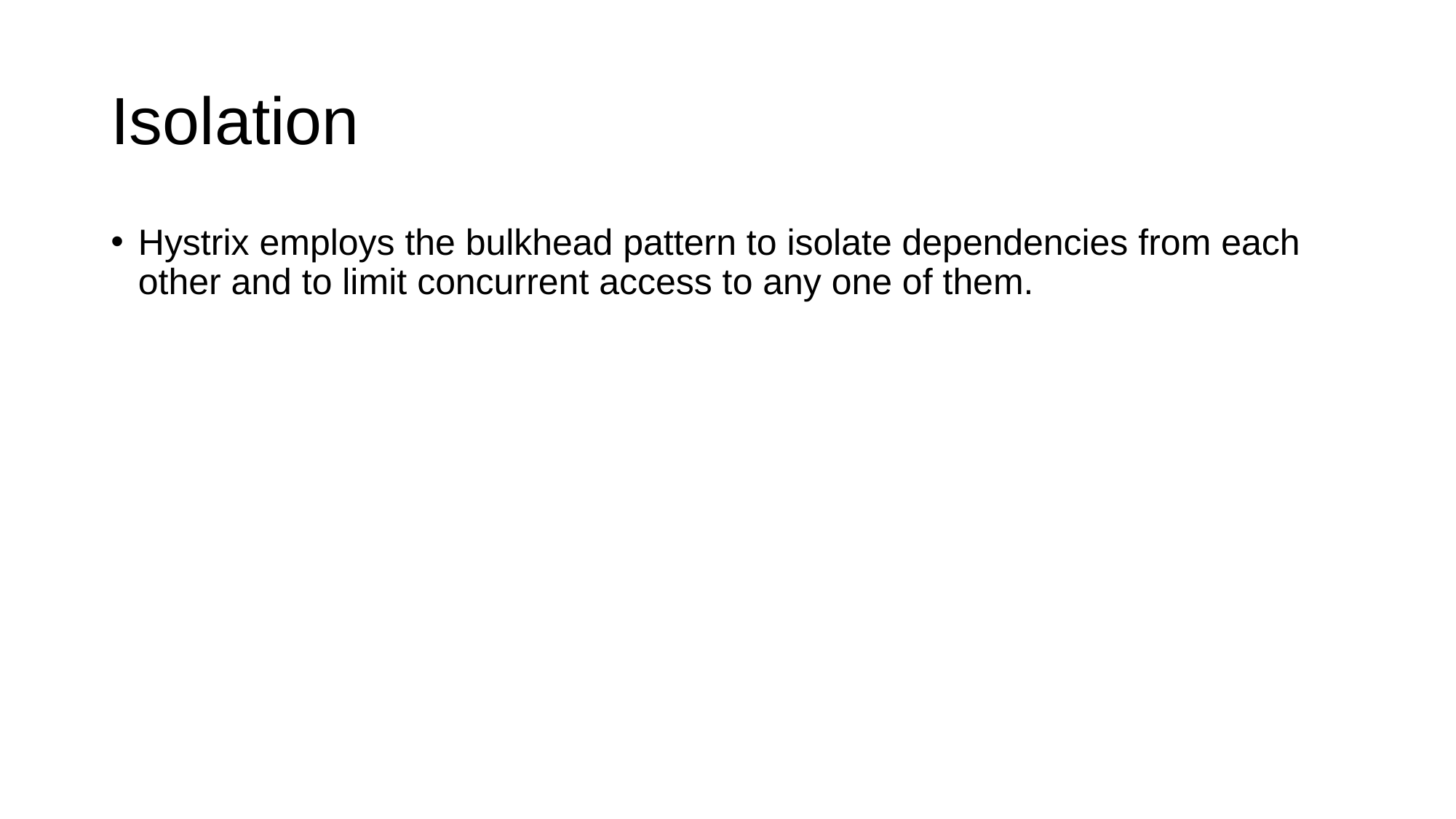

# Isolation
Hystrix employs the bulkhead pattern to isolate dependencies from each other and to limit concurrent access to any one of them.